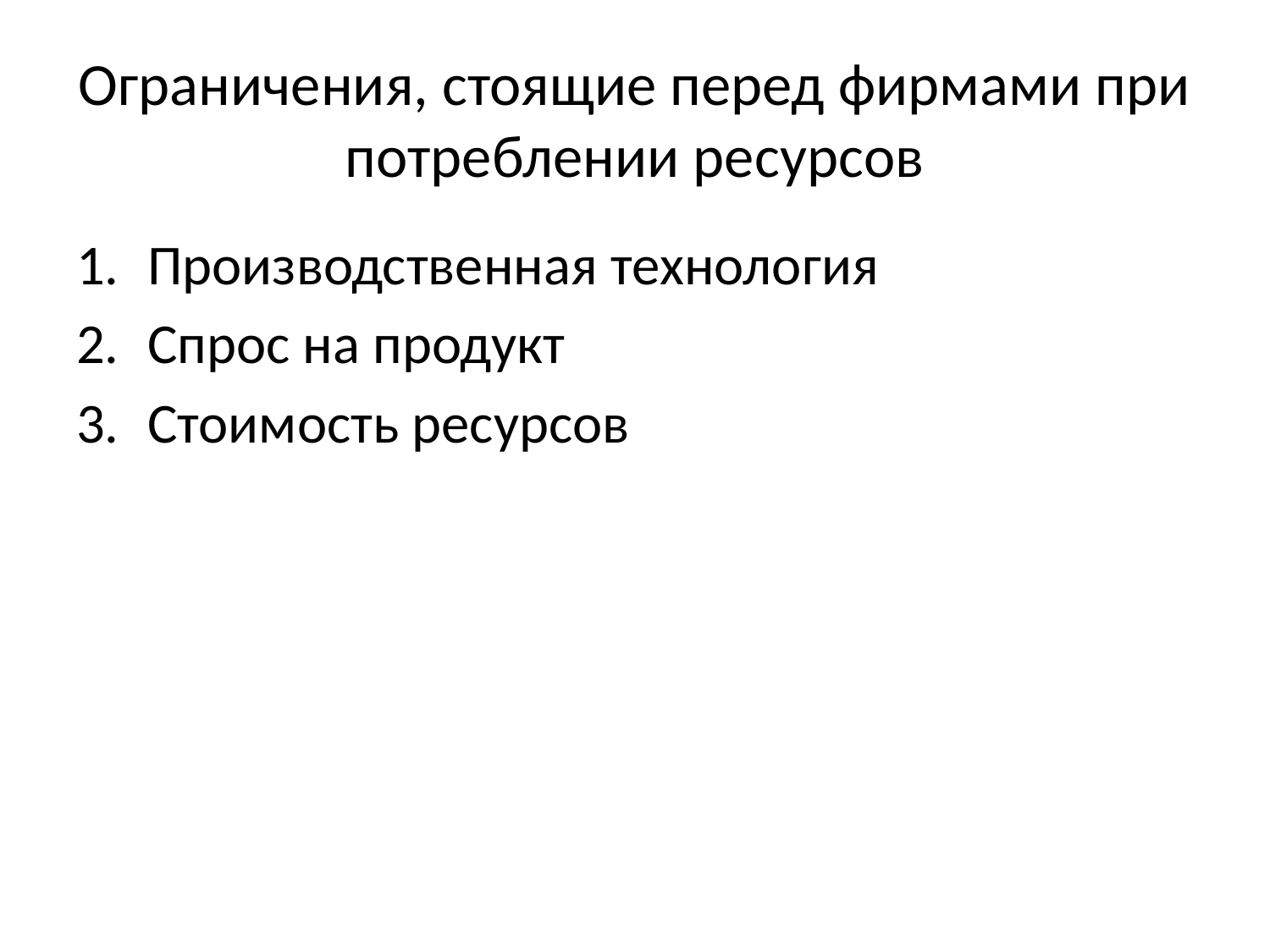

# Ограничения, стоящие перед фирмами при потреблении ресурсов
Производственная технология
Спрос на продукт
Стоимость ресурсов